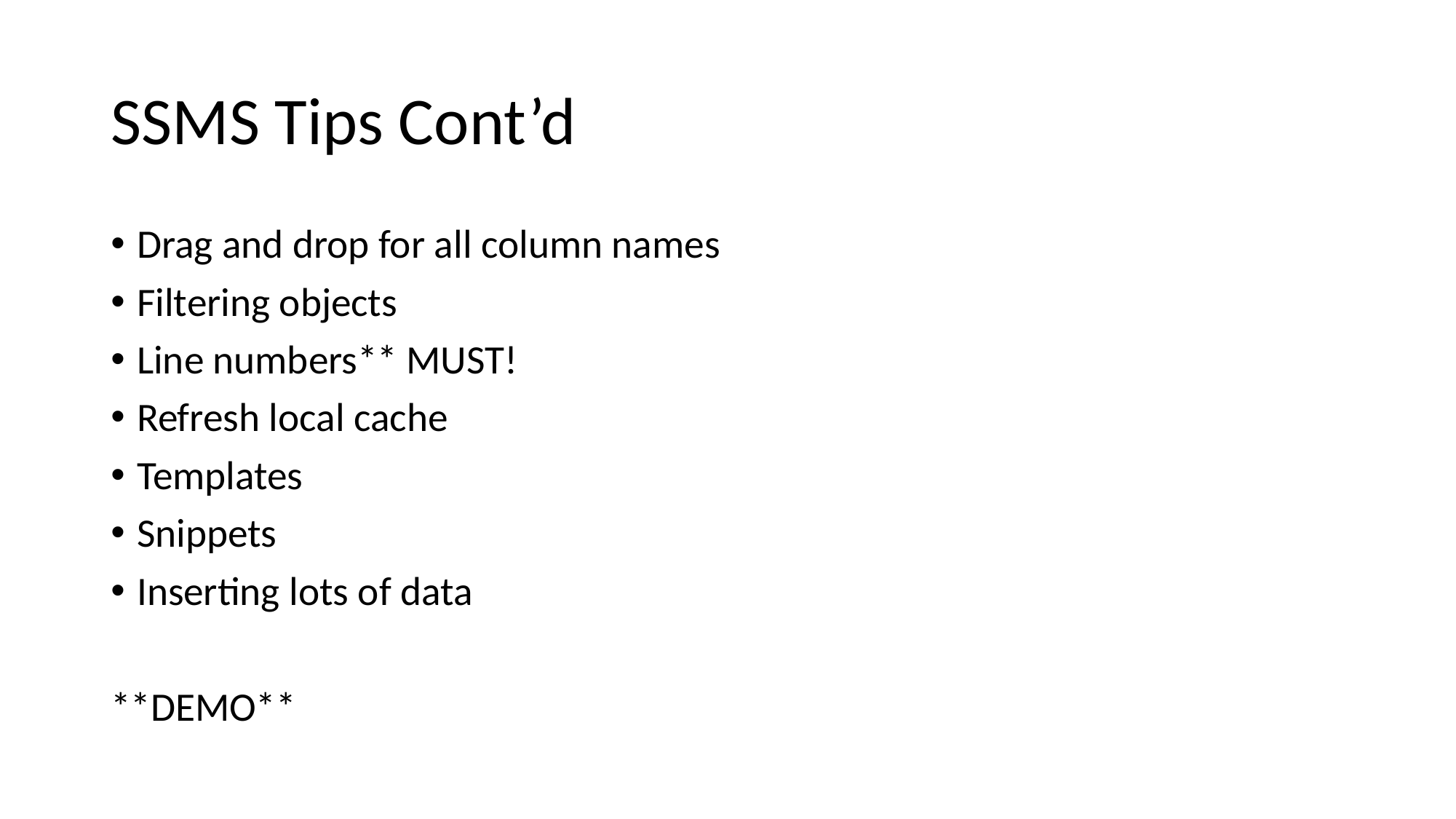

# SSMS Tips Cont’d
Drag and drop for all column names
Filtering objects
Line numbers** MUST!
Refresh local cache
Templates
Snippets
Inserting lots of data

**DEMO**